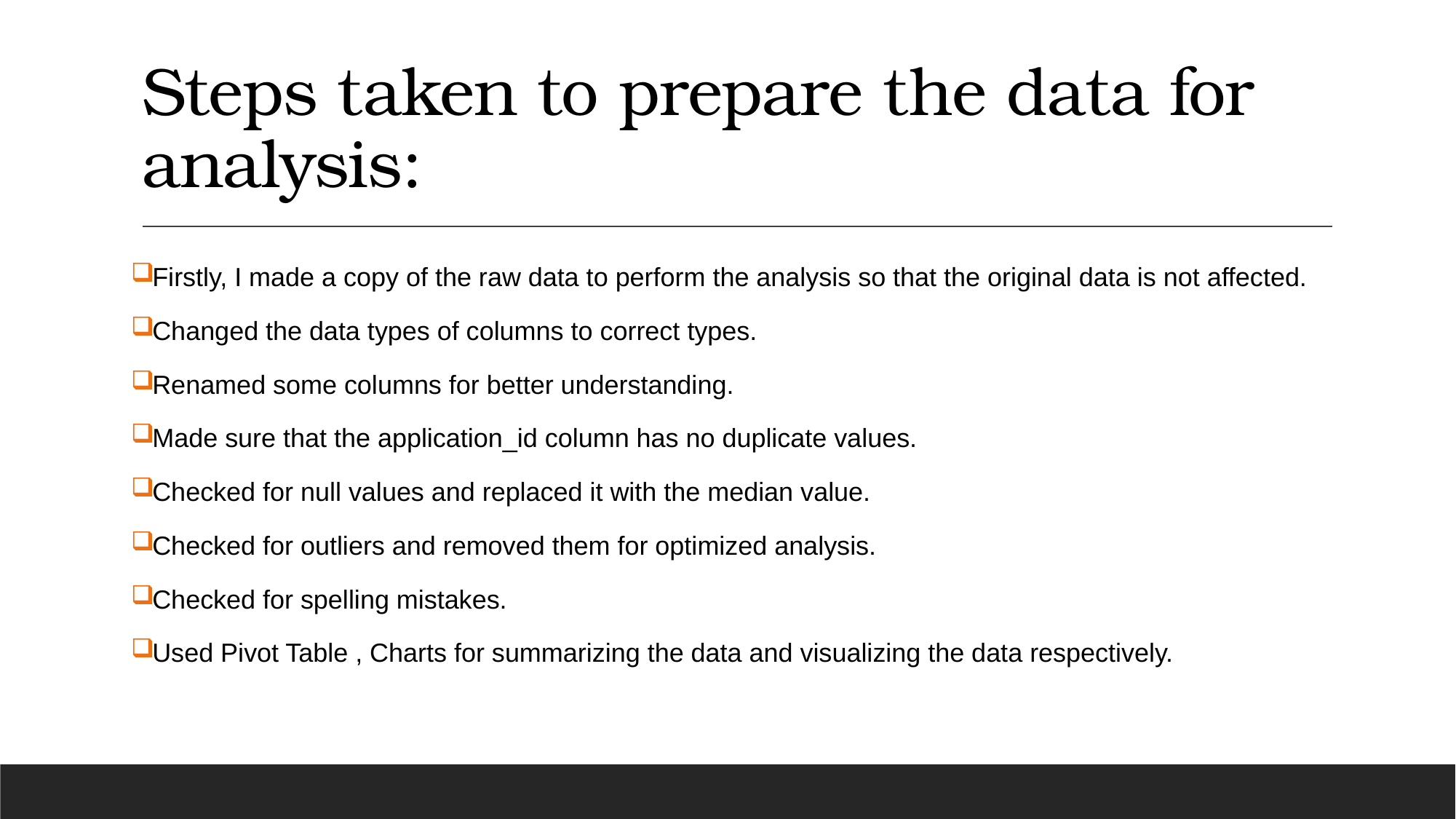

# Steps taken to prepare the data for analysis:
Firstly, I made a copy of the raw data to perform the analysis so that the original data is not affected.
Changed the data types of columns to correct types.
Renamed some columns for better understanding.
Made sure that the application_id column has no duplicate values.
Checked for null values and replaced it with the median value.
Checked for outliers and removed them for optimized analysis.
Checked for spelling mistakes.
Used Pivot Table , Charts for summarizing the data and visualizing the data respectively.